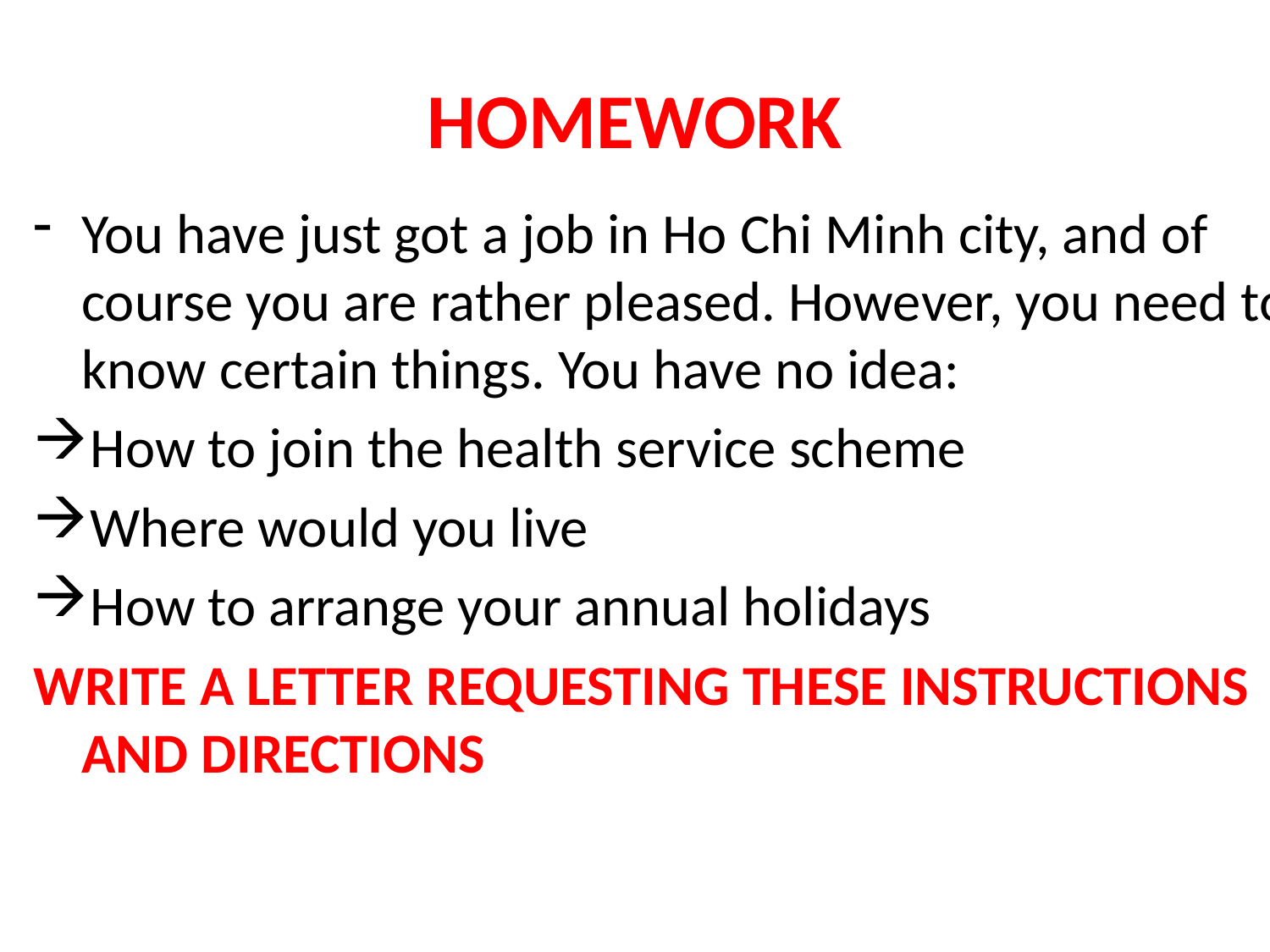

# HOMEWORK
You have just got a job in Ho Chi Minh city, and of course you are rather pleased. However, you need to know certain things. You have no idea:
How to join the health service scheme
Where would you live
How to arrange your annual holidays
WRITE A LETTER REQUESTING THESE INSTRUCTIONS AND DIRECTIONS